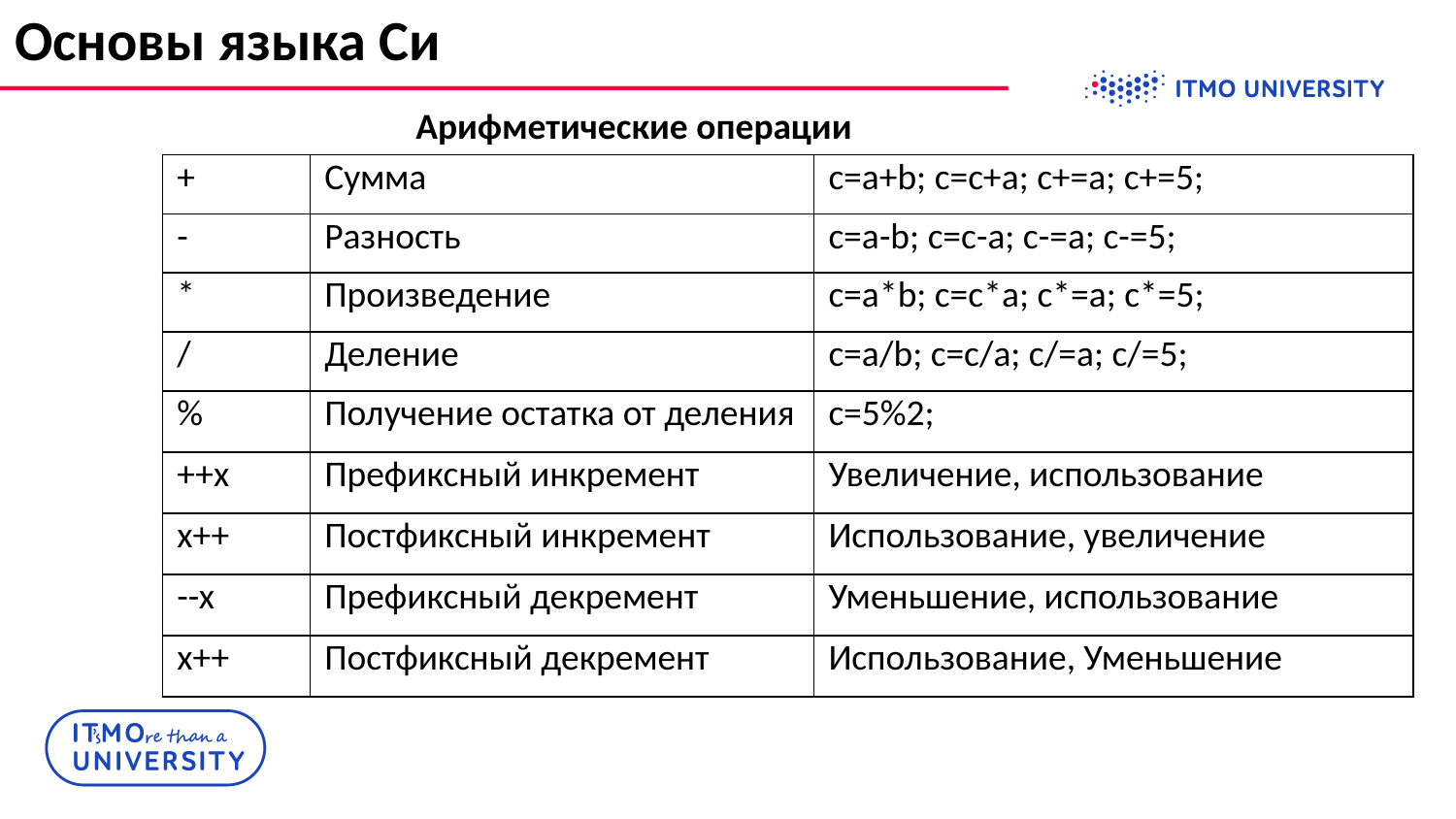

# Основы языка Си
Арифметические операции
| + | Сумма | c=a+b; c=c+a; c+=a; c+=5; |
| --- | --- | --- |
| - | Разность | c=a-b; c=c-a; c-=a; c-=5; |
| \* | Произведение | c=a\*b; c=c\*a; c\*=a; c\*=5; |
| / | Деление | c=a/b; c=c/a; c/=a; c/=5; |
| % | Получение остатка от деления | c=5%2; |
| ++x | Префиксный инкремент | Увеличение, использование |
| x++ | Постфиксный инкремент | Использование, увеличение |
| --x | Префиксный декремент | Уменьшение, использование |
| x++ | Постфиксный декремент | Использование, Уменьшение |